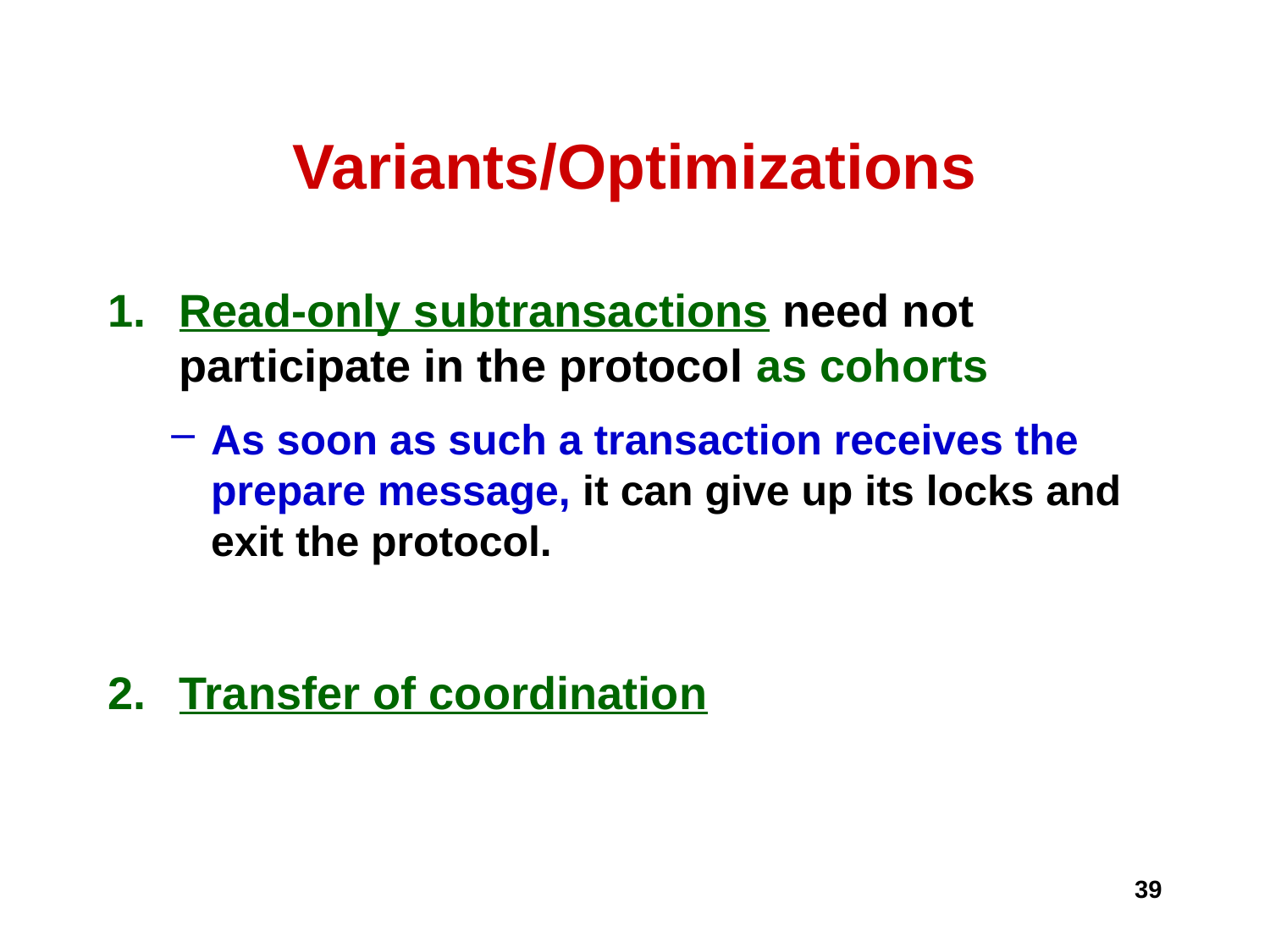

# Variants/Optimizations
Read-only subtransactions need not participate in the protocol as cohorts
As soon as such a transaction receives the prepare message, it can give up its locks and exit the protocol.

Transfer of coordination

39